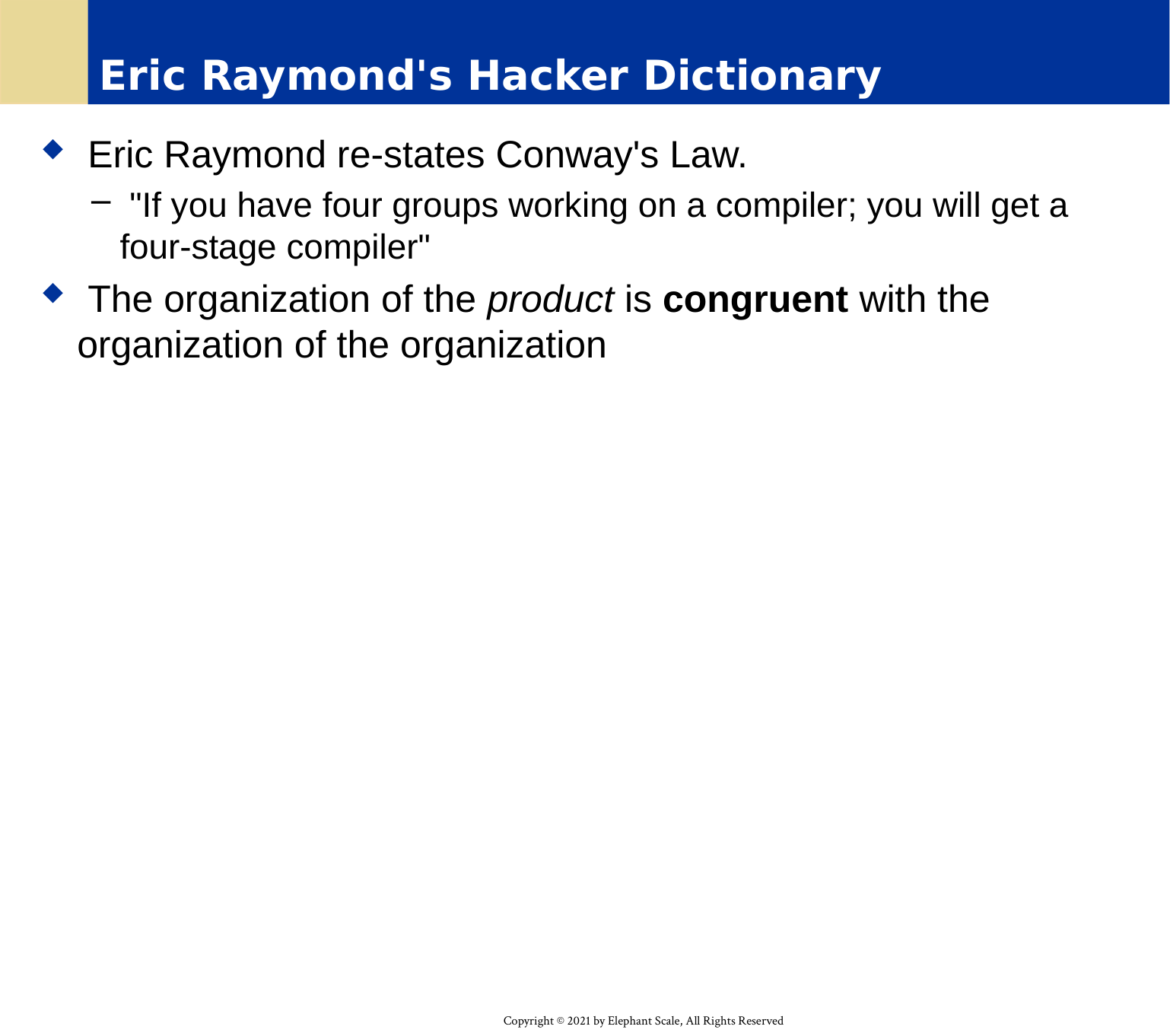

# Eric Raymond's Hacker Dictionary
 Eric Raymond re-states Conway's Law.
 "If you have four groups working on a compiler; you will get a four-stage compiler"
 The organization of the product is congruent with the organization of the organization
Copyright © 2021 by Elephant Scale, All Rights Reserved